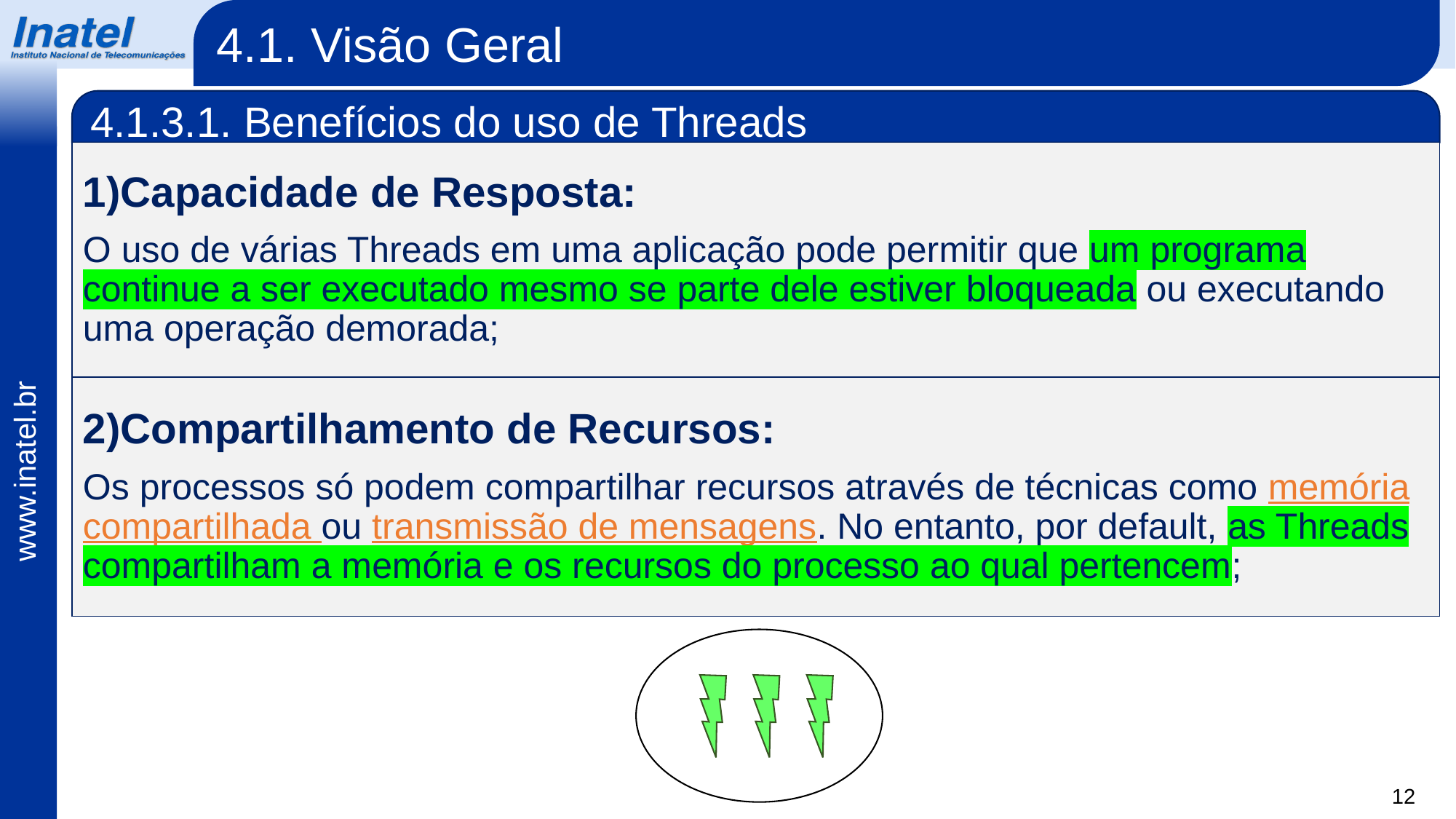

4.1. Visão Geral
4.1.3.1. Benefícios do uso de Threads
1)Capacidade de Resposta:
O uso de várias Threads em uma aplicação pode permitir que um programa continue a ser executado mesmo se parte dele estiver bloqueada ou executando uma operação demorada;
2)Compartilhamento de Recursos:
Os processos só podem compartilhar recursos através de técnicas como memória compartilhada ou transmissão de mensagens. No entanto, por default, as Threads compartilham a memória e os recursos do processo ao qual pertencem;